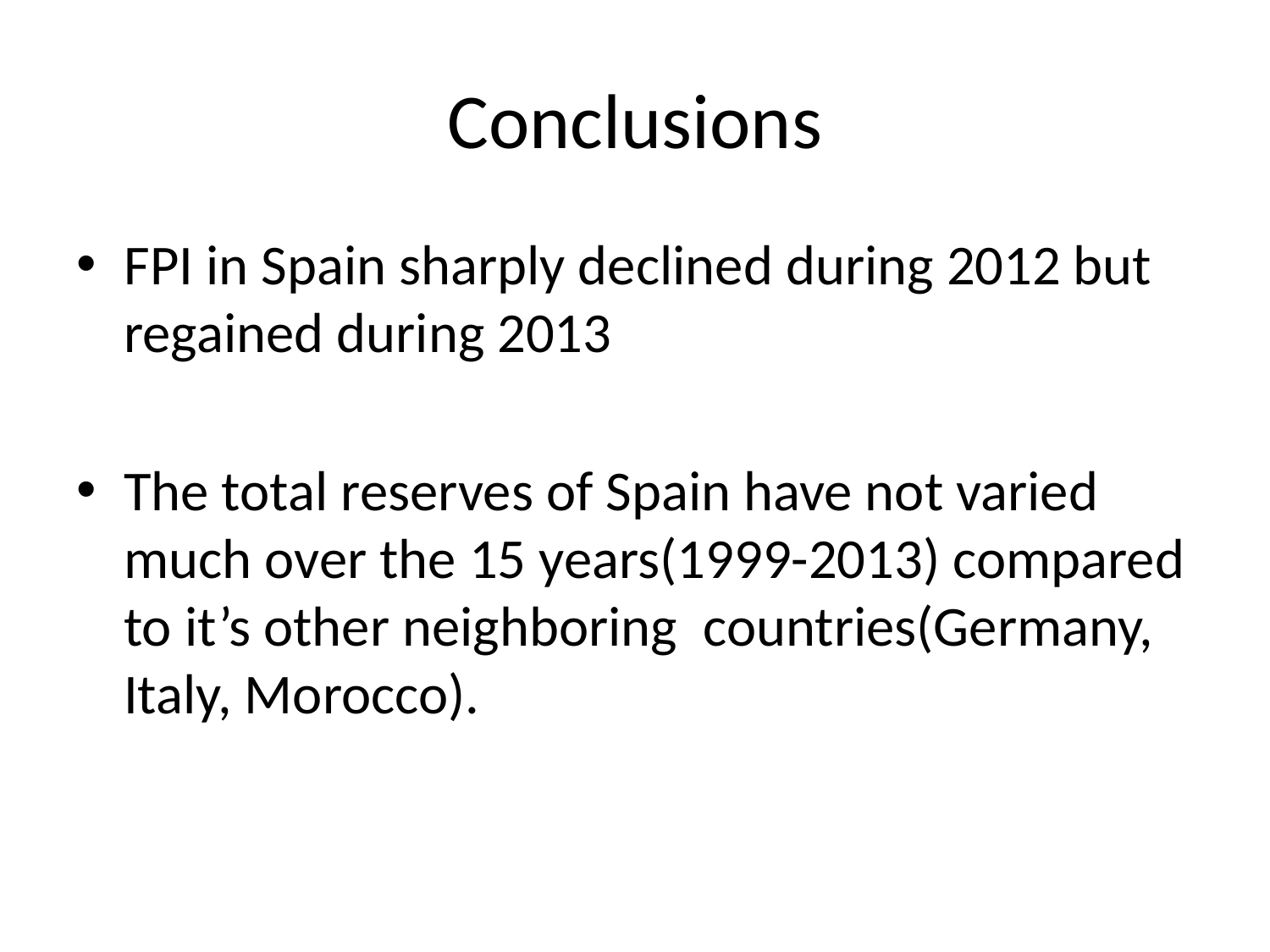

# Conclusions
FPI in Spain sharply declined during 2012 but regained during 2013

The total reserves of Spain have not varied much over the 15 years(1999-2013) compared to it’s other neighboring  countries(Germany, Italy, Morocco).